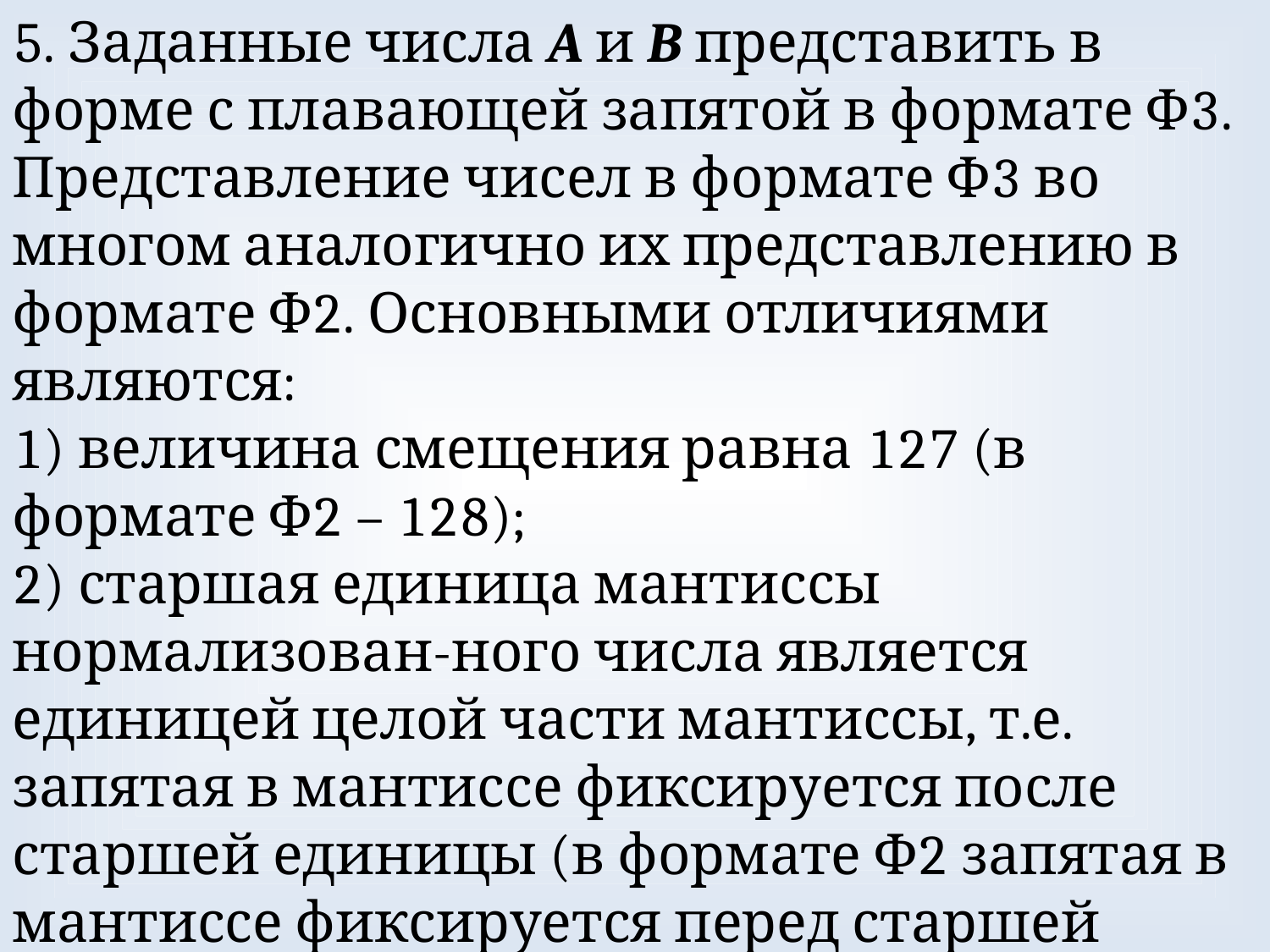

5. Заданные числа A и B представить в форме с плавающей запятой в формате Ф3.
Представление чисел в формате Ф3 во многом аналогично их представлению в формате Ф2. Основными отличиями являются:
1) величина смещения равна 127 (в формате Ф2 – 128);
2) старшая единица мантиссы нормализован-ного числа является единицей целой части мантиссы, т.е. запятая в мантиссе фиксируется после старшей единицы (в формате Ф2 запятая в мантиссе фиксируется перед старшей единицей).